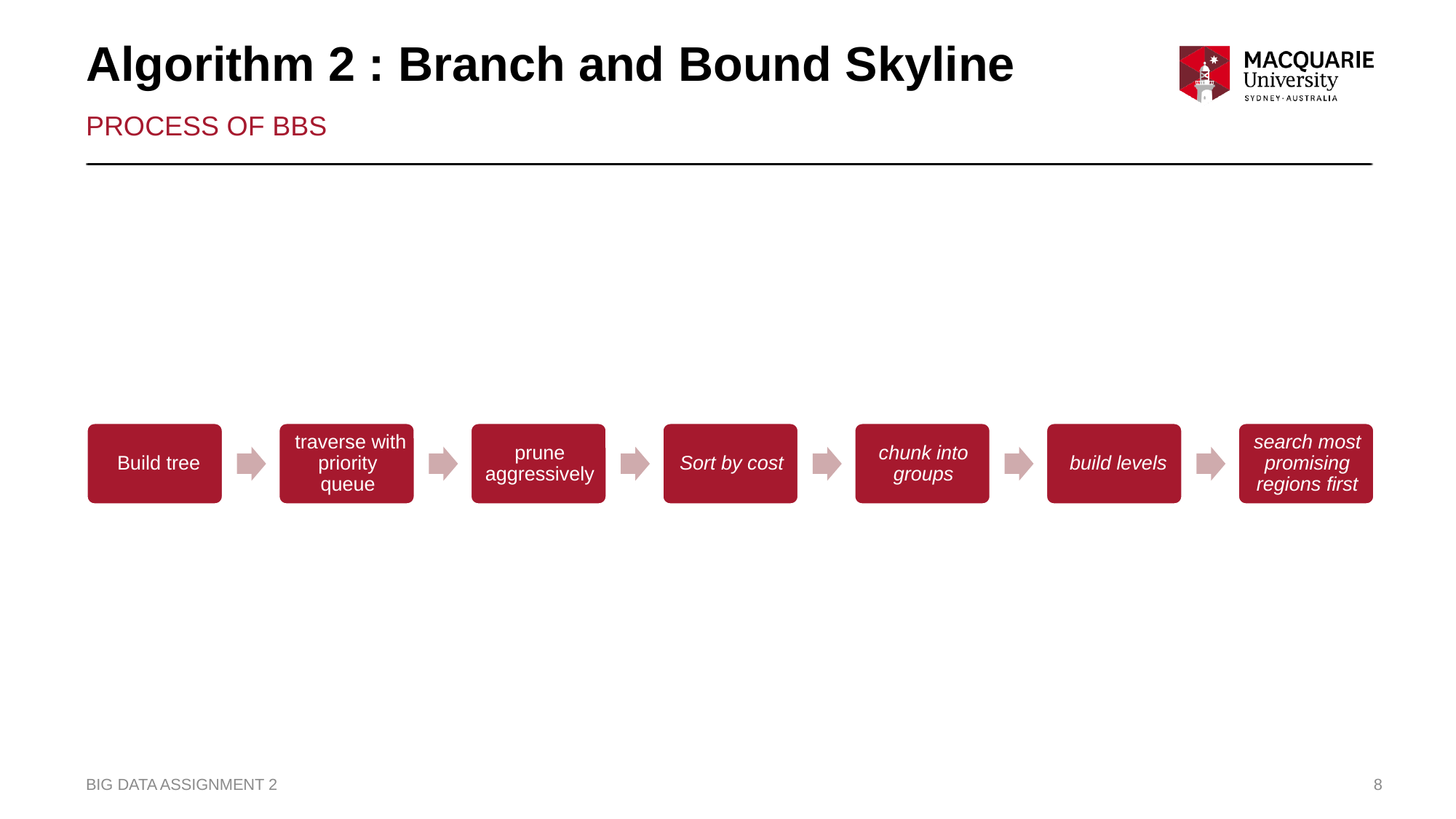

# Algorithm 2 : Branch and Bound Skyline
Process of BBS
 Build tree

 traverse with priority queue

prune aggressively

Sort by cost

chunk into groups

 build levels

search most promising regions first
BIG DATA ASSIGNMENT 2
8